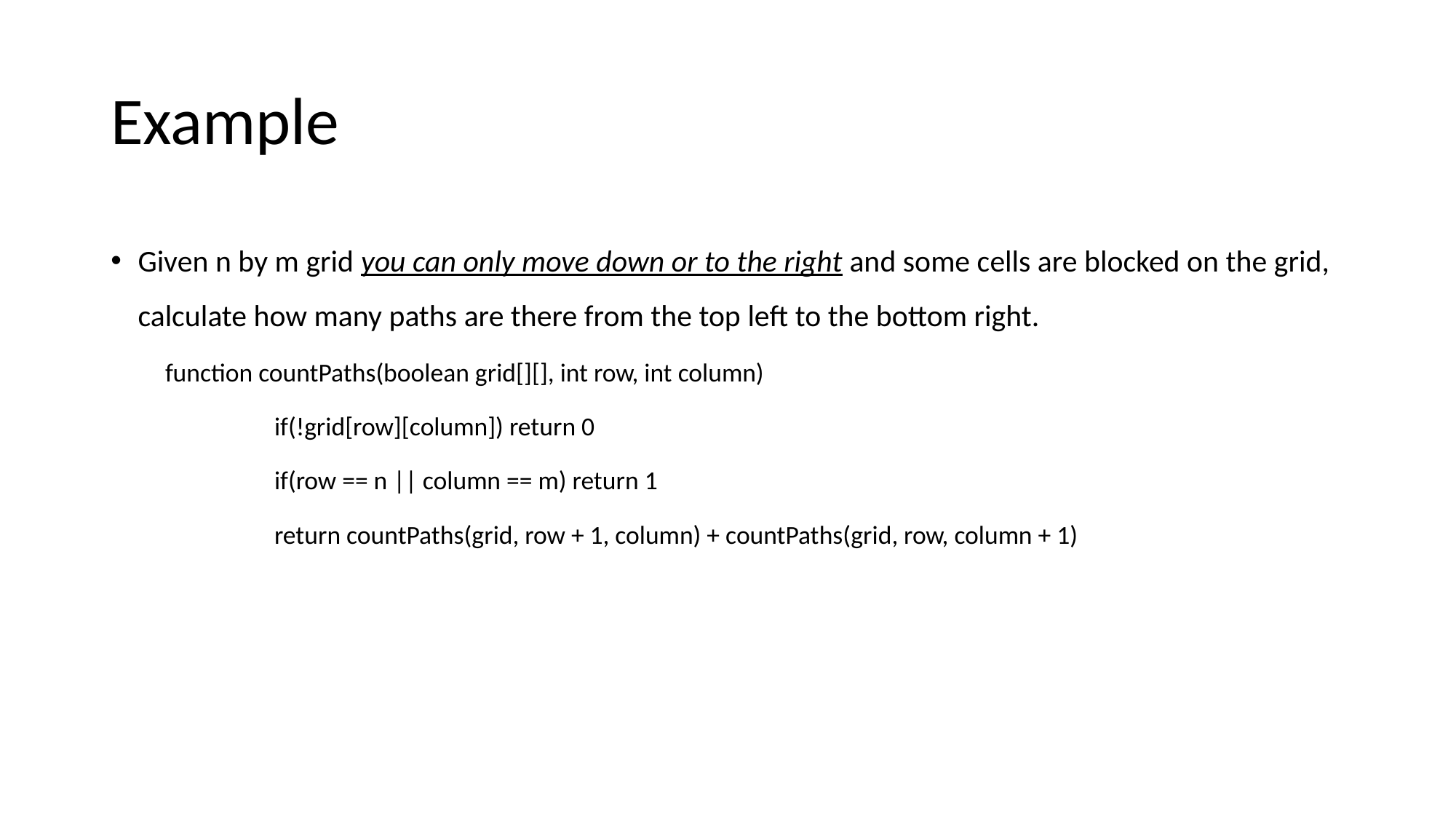

Example
Given n by m grid you can only move down or to the right and some cells are blocked on the grid, calculate how many paths are there from the top left to the bottom right.
function countPaths(boolean grid[][], int row, int column)
	if(!grid[row][column]) return 0
	if(row == n || column == m) return 1
	return countPaths(grid, row + 1, column) + countPaths(grid, row, column + 1)